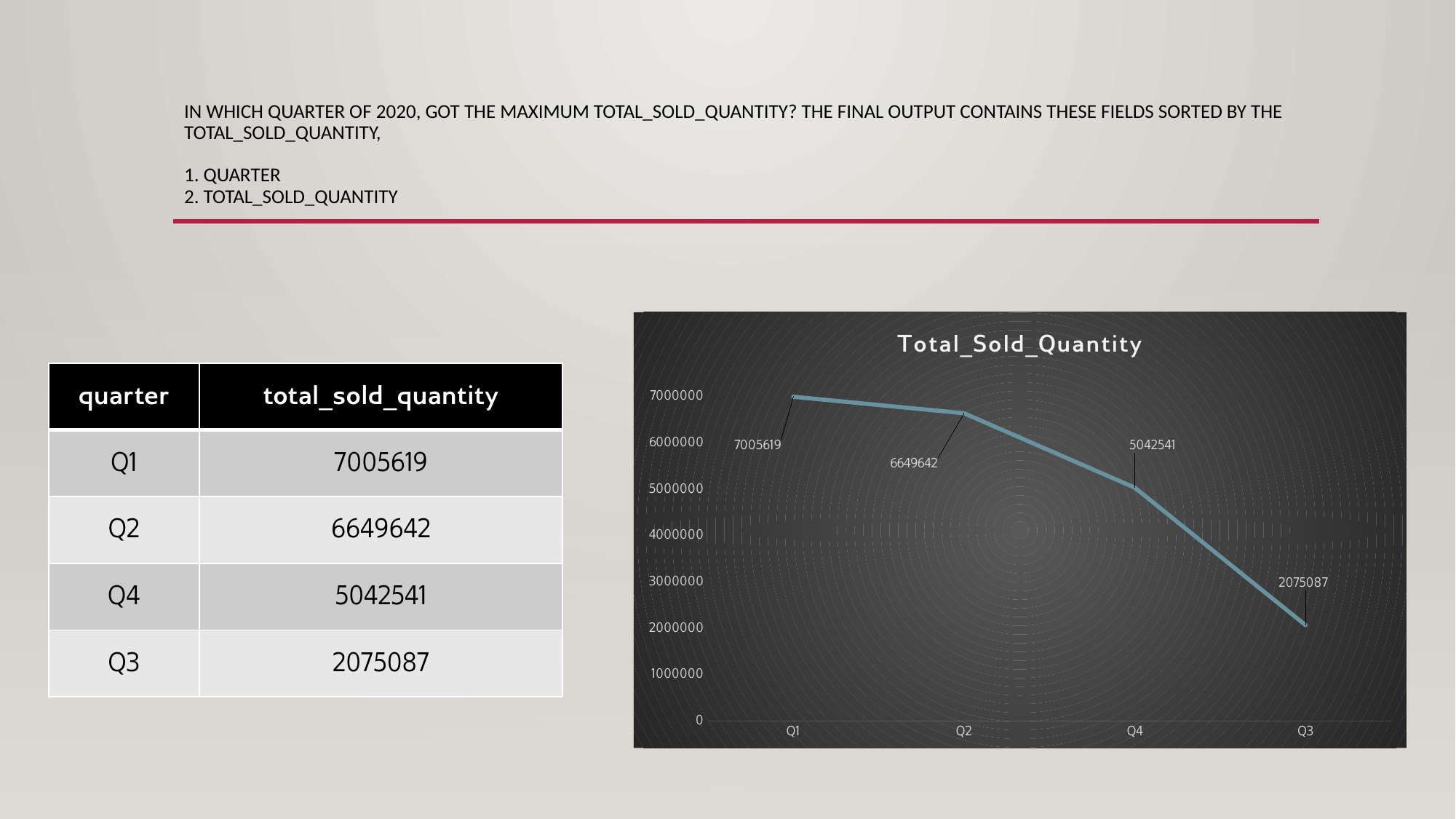

# In which quarter of 2020, got the maximum total_sold_quantity? The final output contains these fields sorted by the total_sold_quantity, 1. Quarter 2. total_sold_quantity

### Chart: Total_Sold_Quantity

| Category | total_sold_quantity |
|---|---|
| Q1 | 7005619.0 |
| Q2 | 6649642.0 |
| Q4 | 5042541.0 |
| Q3 | 2075087.0 |
| quarter | total\_sold\_quantity |
| --- | --- |
| Q1 | 7005619 |
| Q2 | 6649642 |
| Q4 | 5042541 |
| Q3 | 2075087 |